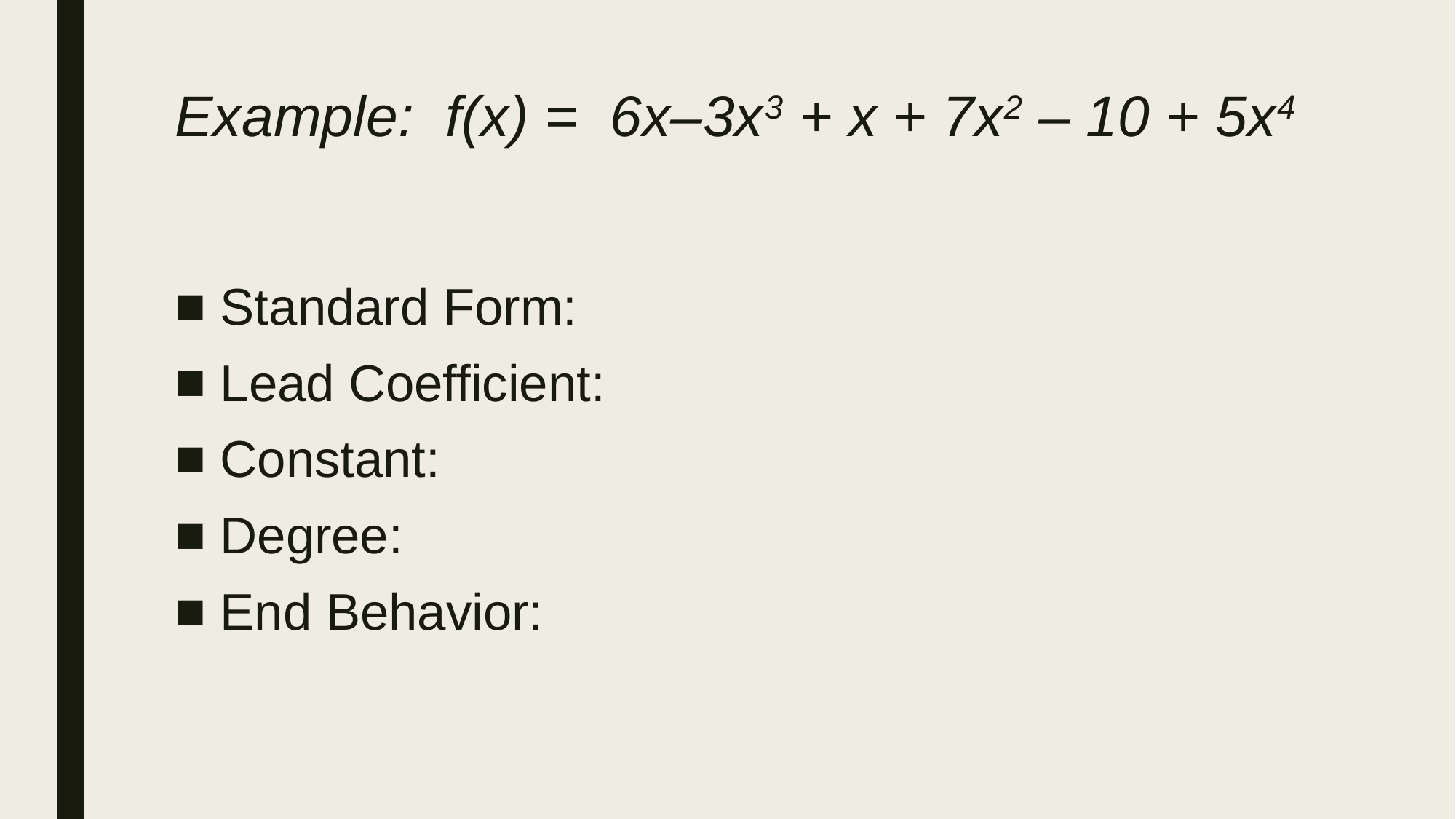

# Example:  f(x) =  6x–3x3 + x + 7x2 – 10 + 5x4
Standard Form:
Lead Coefficient:
Constant:
Degree:
End Behavior: